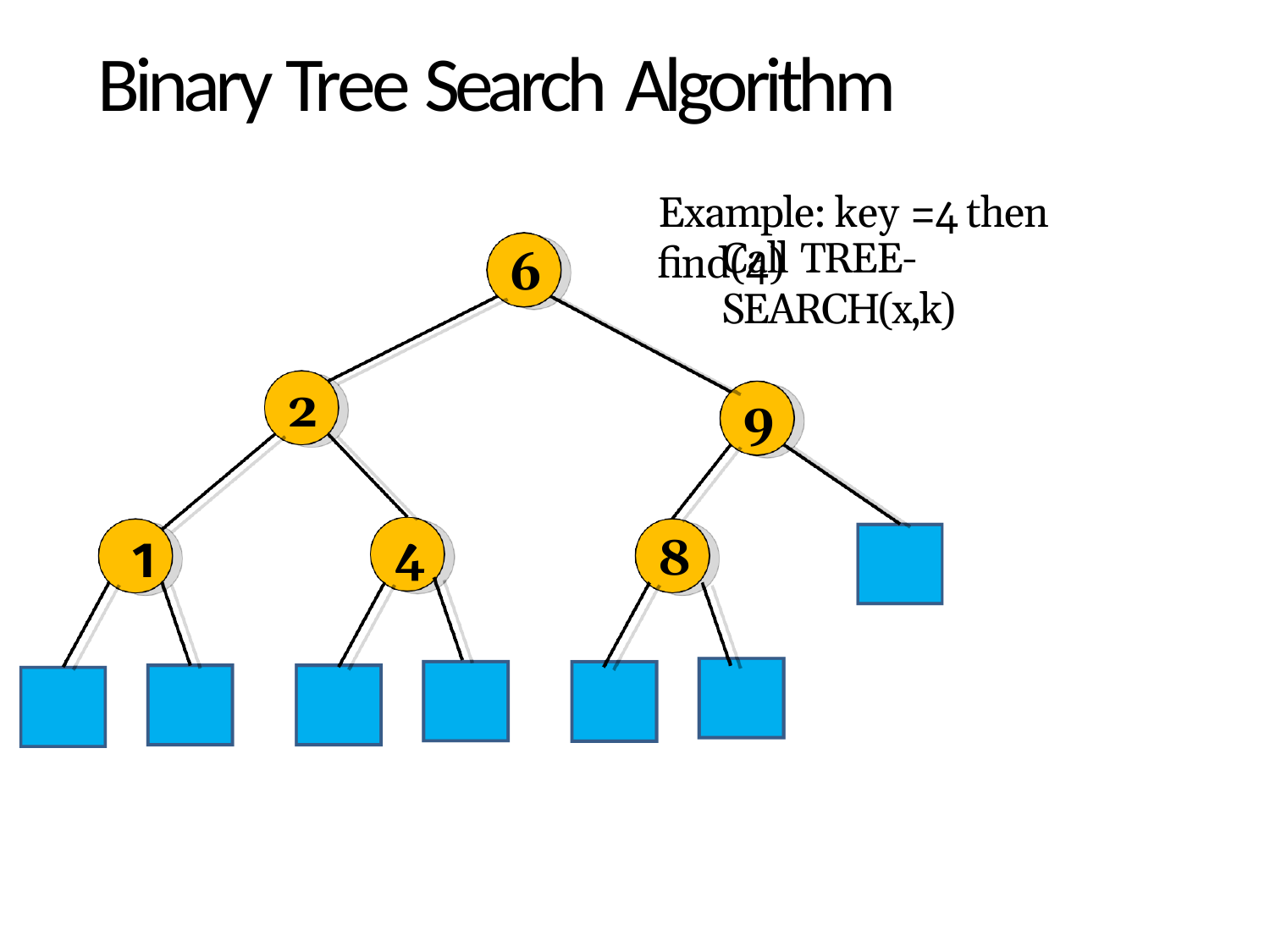

# Binary Tree Search Algorithm
Example: key =4 then find(4)
Call TREE-SEARCH(x,k)

6
2
9
4
8
1